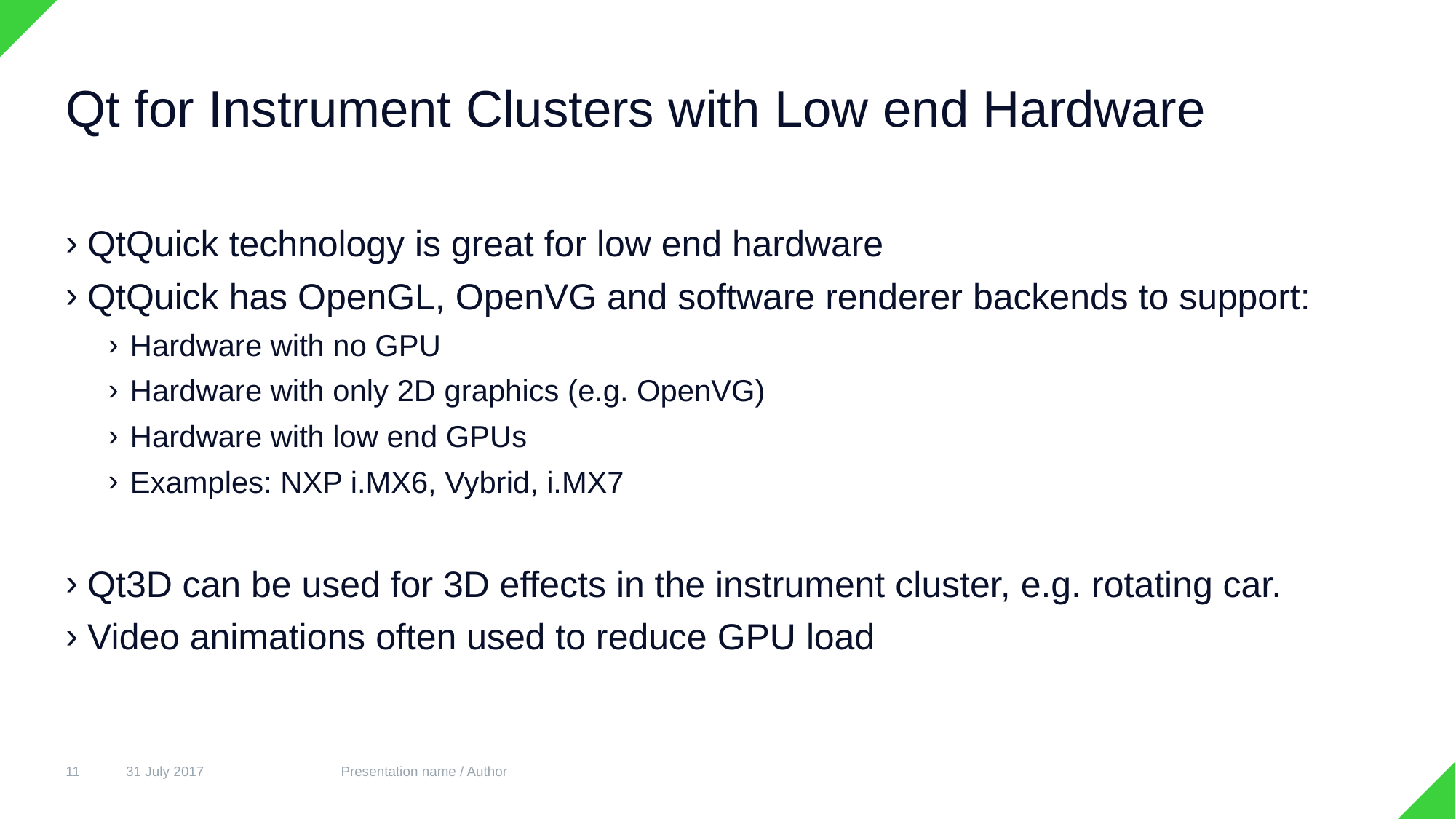

# Qt for Instrument Clusters with Low end Hardware
QtQuick technology is great for low end hardware
QtQuick has OpenGL, OpenVG and software renderer backends to support:
Hardware with no GPU
Hardware with only 2D graphics (e.g. OpenVG)
Hardware with low end GPUs
Examples: NXP i.MX6, Vybrid, i.MX7

Qt3D can be used for 3D effects in the instrument cluster, e.g. rotating car.
Video animations often used to reduce GPU load
11
31 July 2017
Presentation name / Author